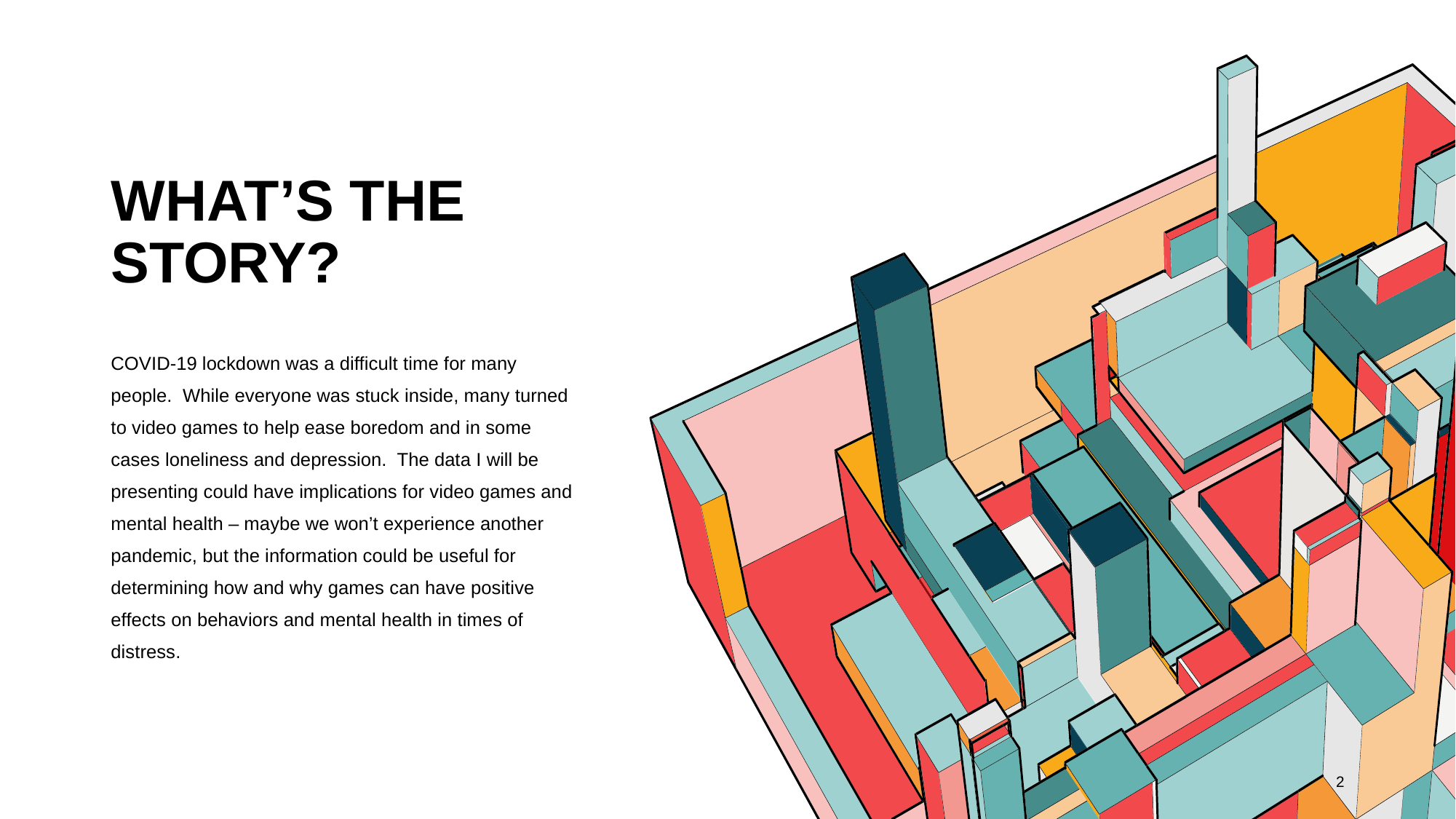

# What’s The Story?
COVID-19 lockdown was a difficult time for many people.  While everyone was stuck inside, many turned to video games to help ease boredom and in some cases loneliness and depression.  The data I will be presenting could have implications for video games and mental health – maybe we won’t experience another pandemic, but the information could be useful for determining how and why games can have positive effects on behaviors and mental health in times of distress.
2